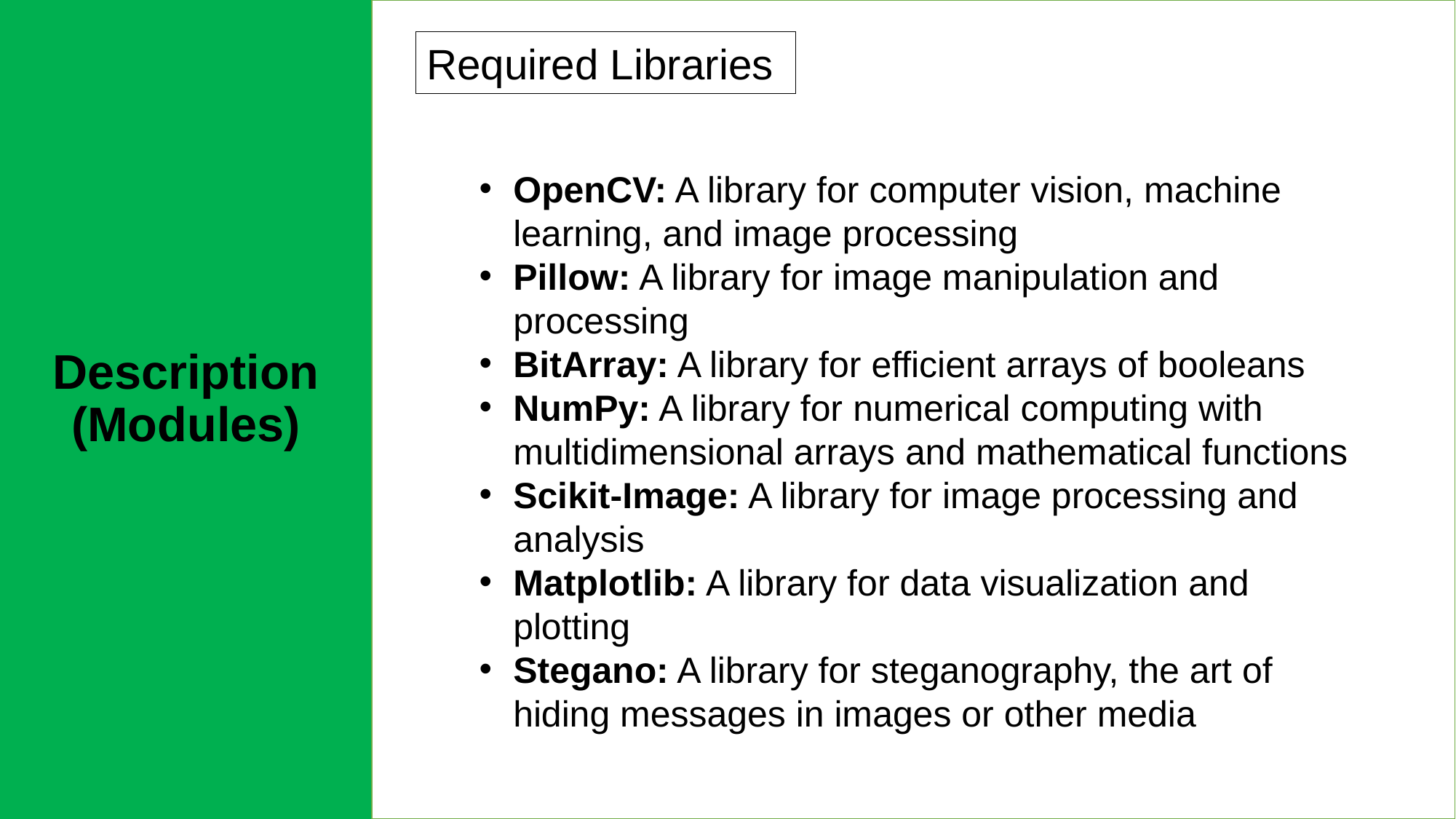

Required Libraries
OpenCV: A library for computer vision, machine learning, and image processing
Pillow: A library for image manipulation and processing
BitArray: A library for efficient arrays of booleans
NumPy: A library for numerical computing with multidimensional arrays and mathematical functions
Scikit-Image: A library for image processing and analysis
Matplotlib: A library for data visualization and plotting
Stegano: A library for steganography, the art of hiding messages in images or other media
# Description (Modules)